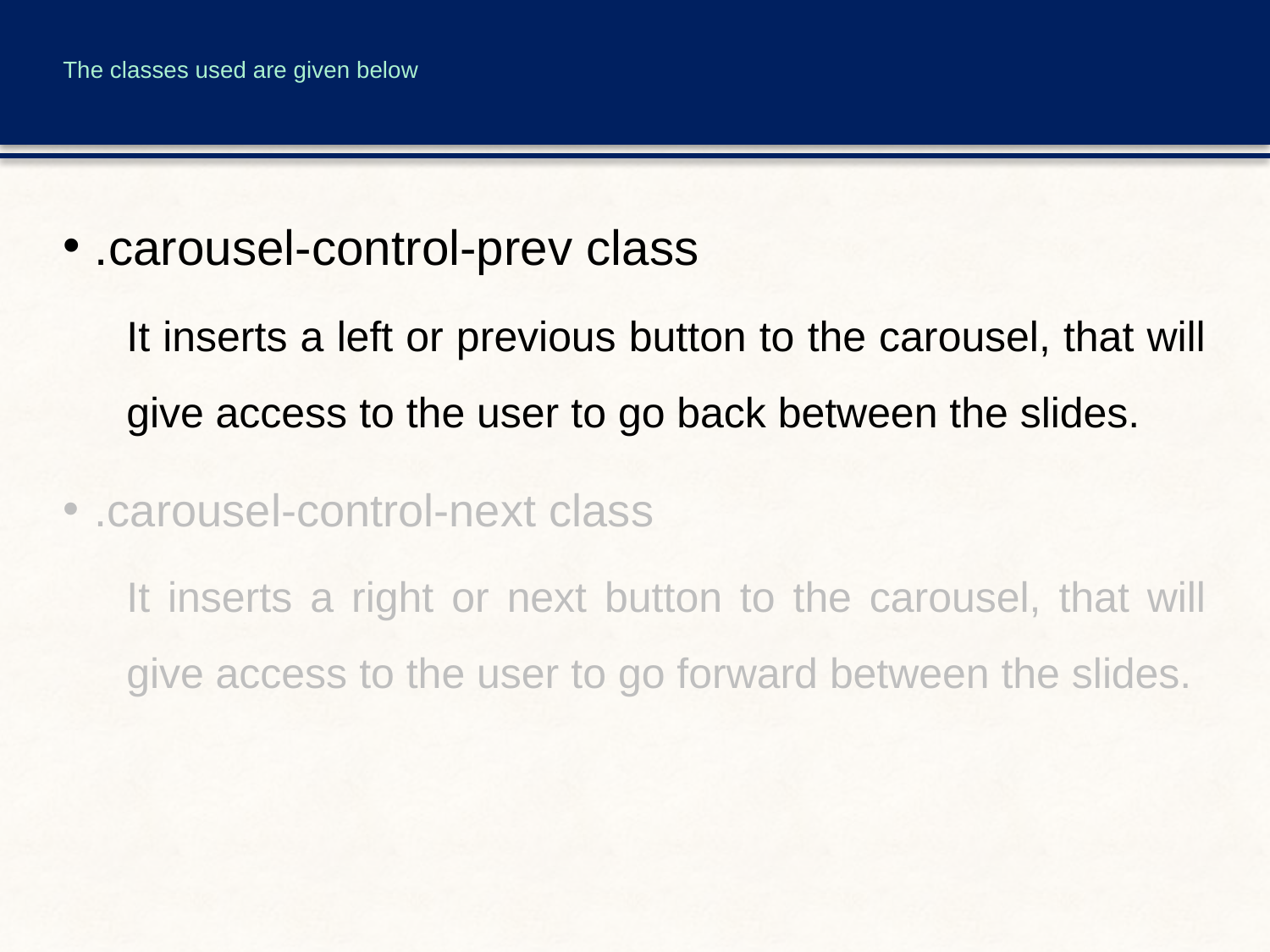

# The classes used are given below
.carousel-control-prev class
It inserts a left or previous button to the carousel, that will give access to the user to go back between the slides.
.carousel-control-next class
It inserts a right or next button to the carousel, that will give access to the user to go forward between the slides.